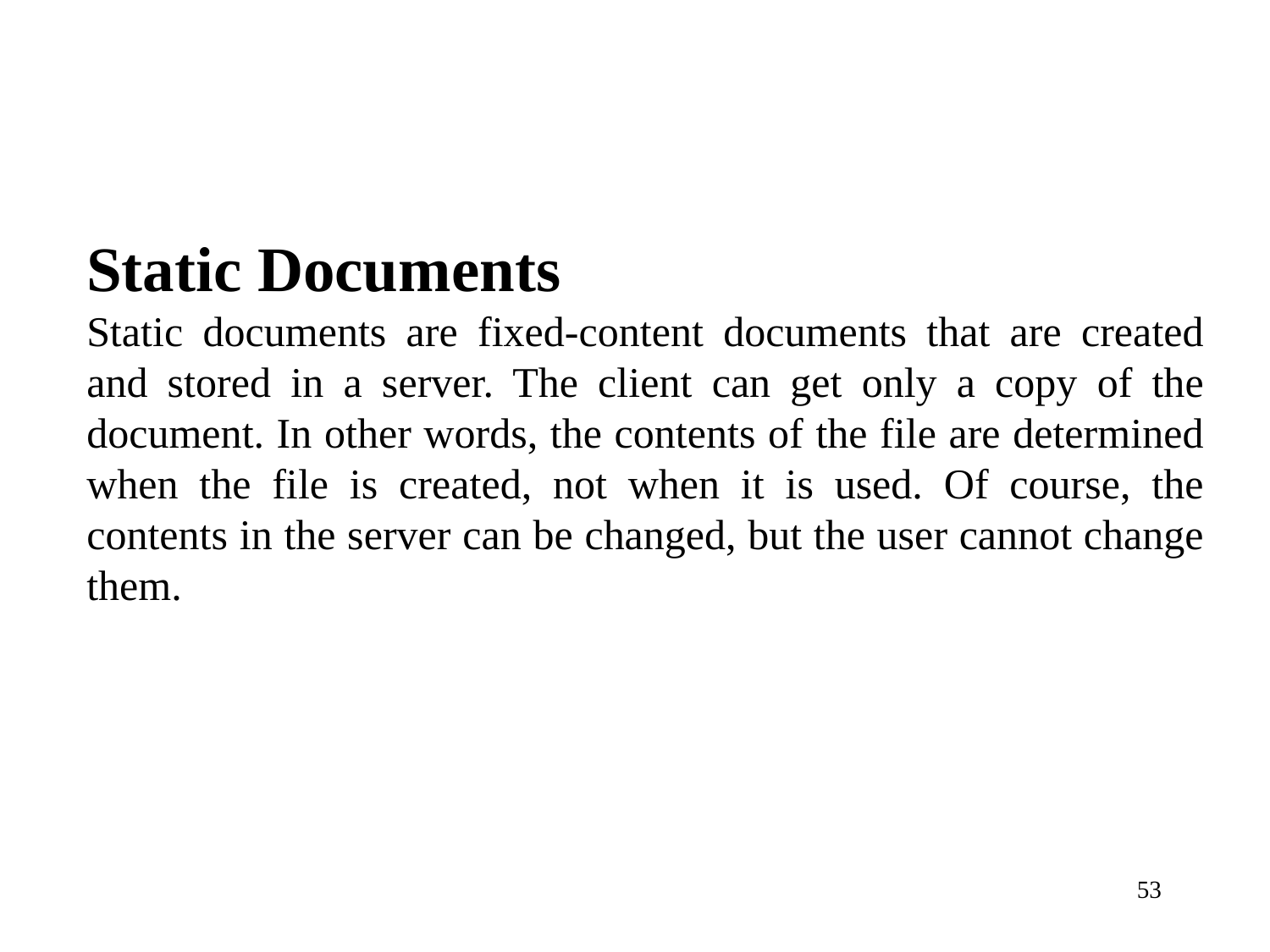

Static Documents
Static documents are fixed-content documents that are created and stored in a server. The client can get only a copy of the document. In other words, the contents of the file are determined when the file is created, not when it is used. Of course, the contents in the server can be changed, but the user cannot change them.
53